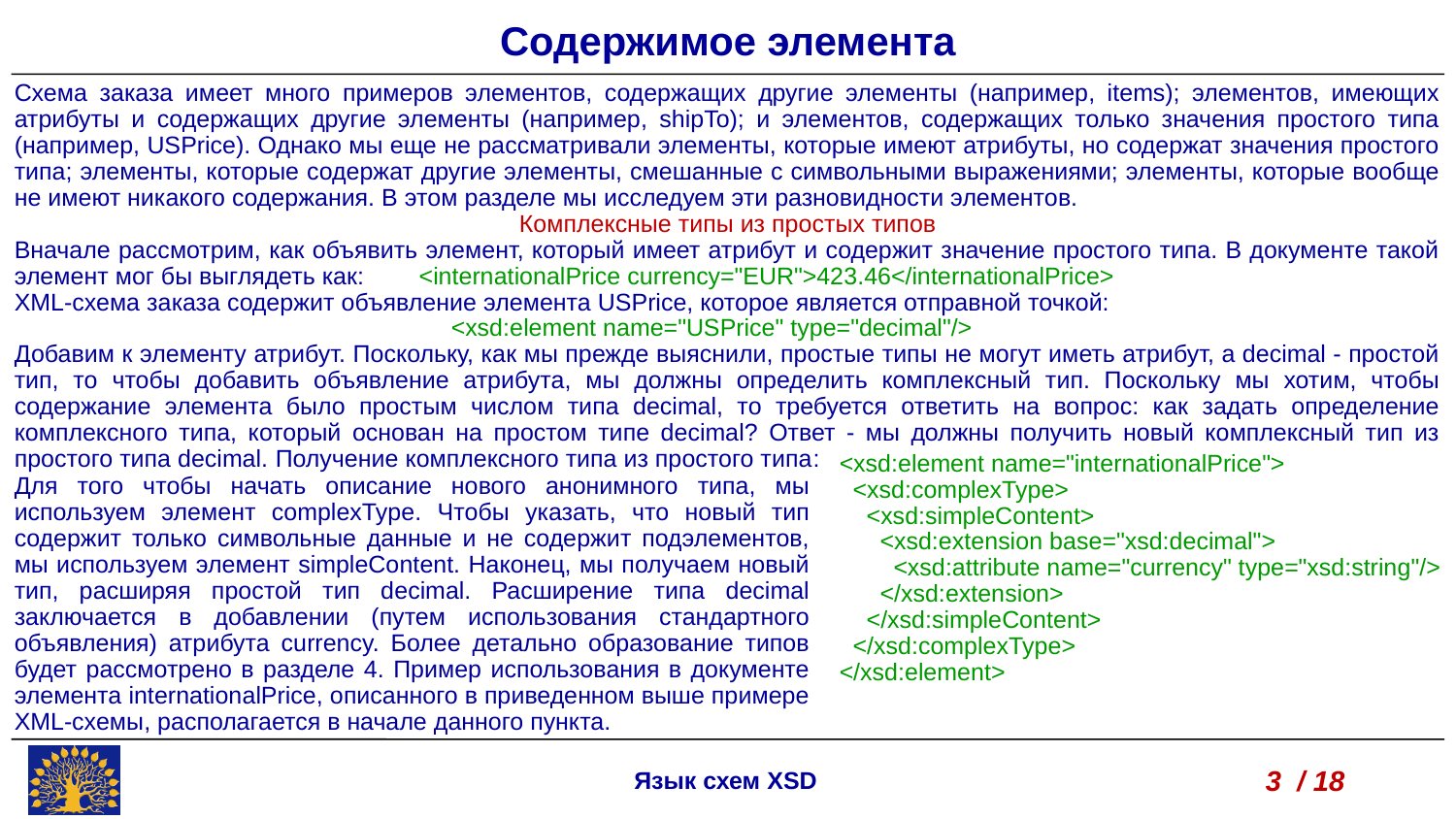

Содержимое элемента
Схема заказа имеет много примеров элементов, содержащих другие элементы (например, items); элементов, имеющих атрибуты и содержащих другие элементы (например, shipTo); и элементов, содержащих только значения простого типа (например, USPrice). Однако мы еще не рассматривали элементы, которые имеют атрибуты, но содержат значения простого типа; элементы, которые содержат другие элементы, смешанные с символьными выражениями; элементы, которые вообще не имеют никакого содержания. В этом разделе мы исследуем эти разновидности элементов.
Комплексные типы из простых типов
Вначале рассмотрим, как объявить элемент, который имеет атрибут и содержит значение простого типа. В документе такой элемент мог бы выглядеть как:        <internationalPrice currency="EUR">423.46</internationalPrice>
XML-схема заказа содержит объявление элемента USPrice, которое является отправной точкой:
			<xsd:element name="USPrice" type="decimal"/>
Добавим к элементу атрибут. Поскольку, как мы прежде выяснили, простые типы не могут иметь атрибут, а decimal - простой тип, то чтобы добавить объявление атрибута, мы должны определить комплексный тип. Поскольку мы хотим, чтобы содержание элемента было простым числом типа decimal, то требуется ответить на вопрос: как задать определение комплексного типа, который основан на простом типе decimal? Ответ - мы должны получить новый комплексный тип из простого типа decimal. Получение комплексного типа из простого типа:
<xsd:element name="internationalPrice">
  <xsd:complexType>
    <xsd:simpleContent>
      <xsd:extension base="xsd:decimal">
        <xsd:attribute name="currency" type="xsd:string"/>
      </xsd:extension>
    </xsd:simpleContent>
  </xsd:complexType>
</xsd:element>
Для того чтобы начать описание нового анонимного типа, мы используем элемент complexType. Чтобы указать, что новый тип содержит только символьные данные и не содержит подэлементов, мы используем элемент simpleContent. Наконец, мы получаем новый тип, расширяя простой тип decimal. Расширение типа decimal заключается в добавлении (путем использования стандартного объявления) атрибута currency. Более детально образование типов будет рассмотрено в разделе 4. Пример использования в документе элемента internationalPrice, описанного в приведенном выше примере XML-схемы, располагается в начале данного пункта.